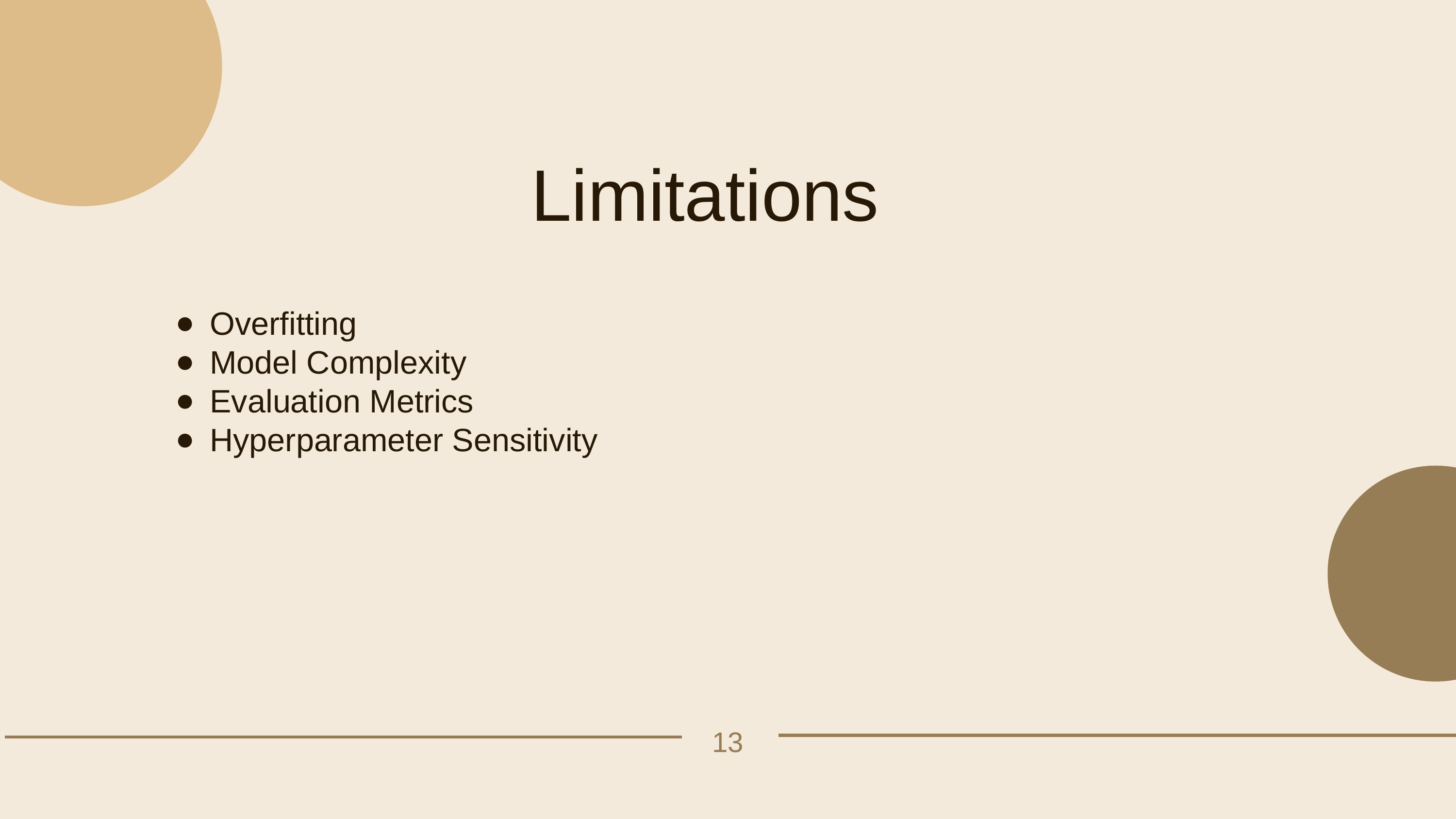

Limitations
Overfitting
Model Complexity
Evaluation Metrics
Hyperparameter Sensitivity

13